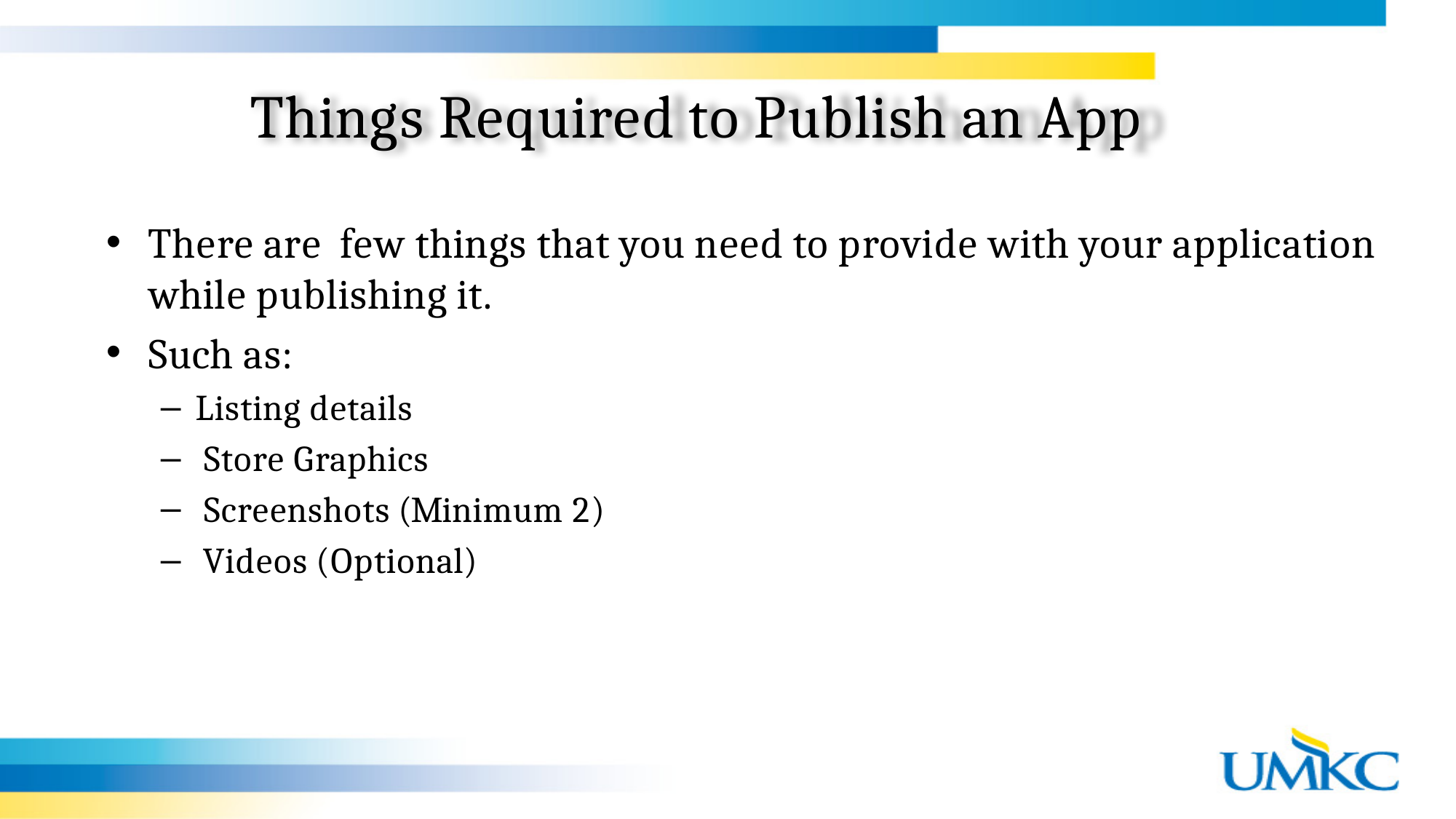

Things Required to Publish an App
There are  few things that you need to provide with your application while publishing it.
Such as:
Listing details
 Store Graphics
 Screenshots (Minimum 2)
 Videos (Optional)